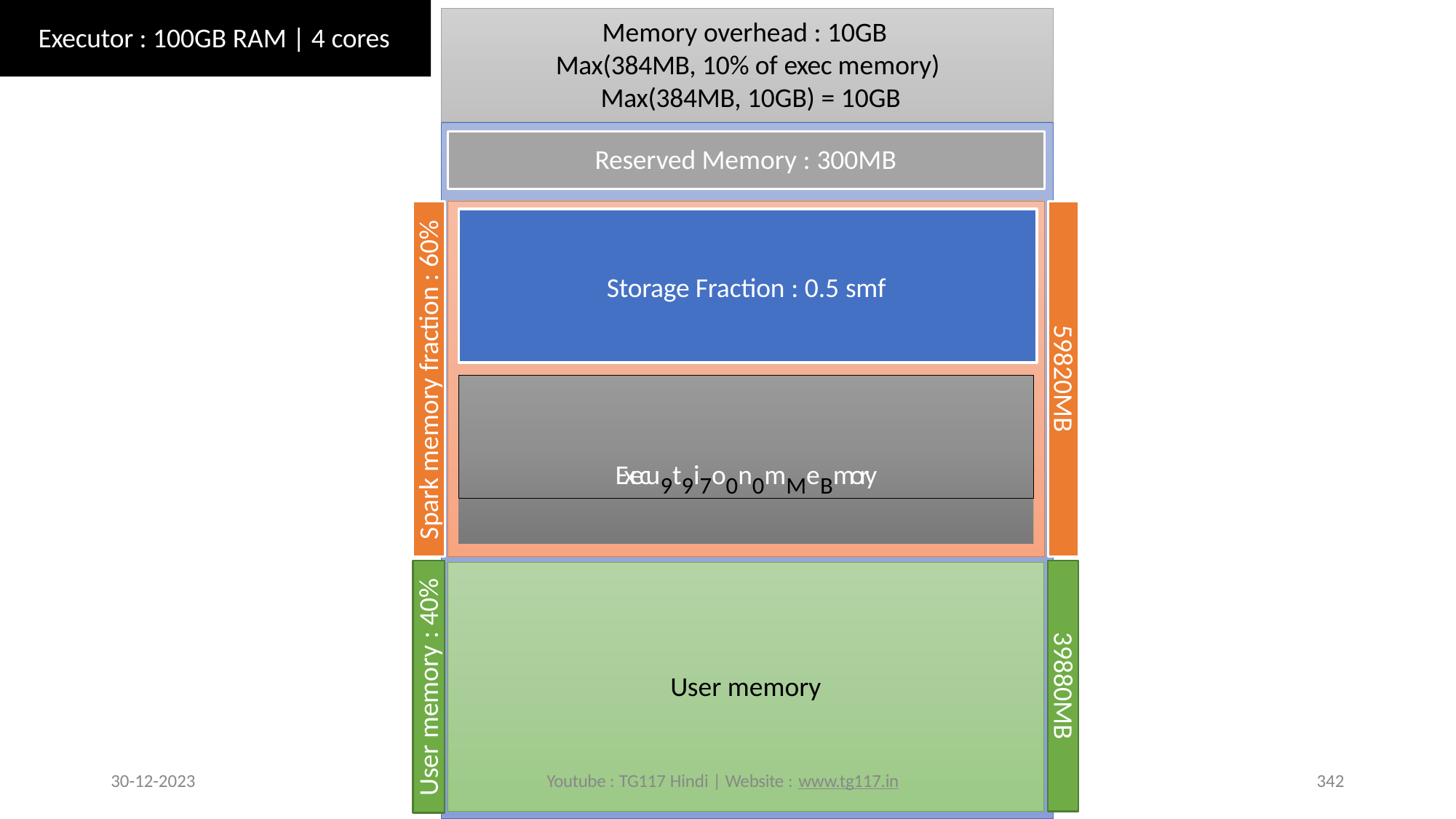

Memory overhead : 10GB  Max(384MB, 10% of exec memory)  Max(384MB, 10GB) = 10GB
Executor : 100GB RAM | 4 cores

Reserved Memory : 300MB

Storage Fraction : 0.5 smf
Spark memory fraction : 60%
59820MB

Execu9t9i7o0n0mMeBmory

User memory : 40%
39880MB
User memory
30-12-2023
Youtube : TG117 Hindi | Website : www.tg117.in
342